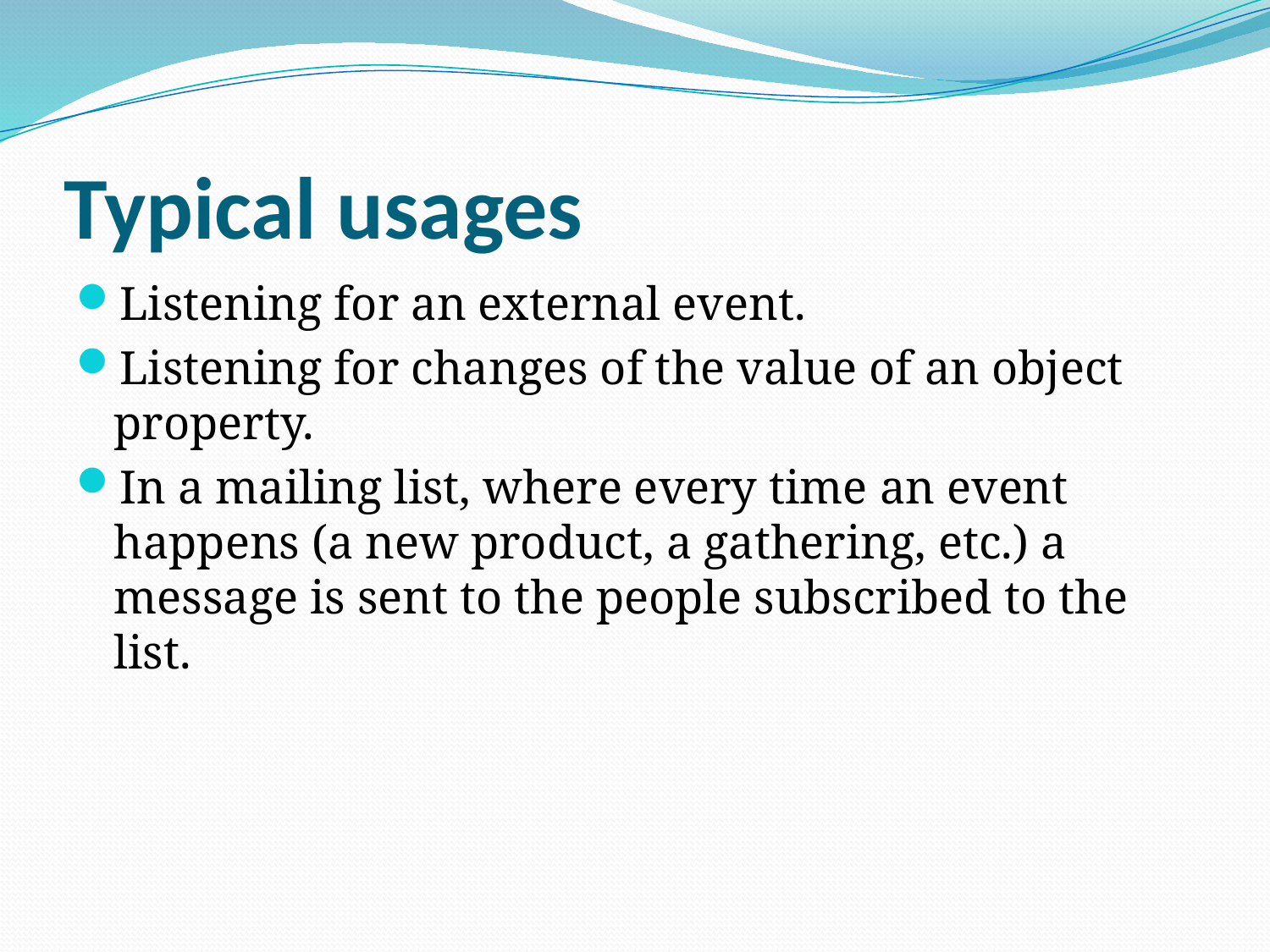

# Typical usages
Listening for an external event.
Listening for changes of the value of an object property.
In a mailing list, where every time an event happens (a new product, a gathering, etc.) a message is sent to the people subscribed to the list.